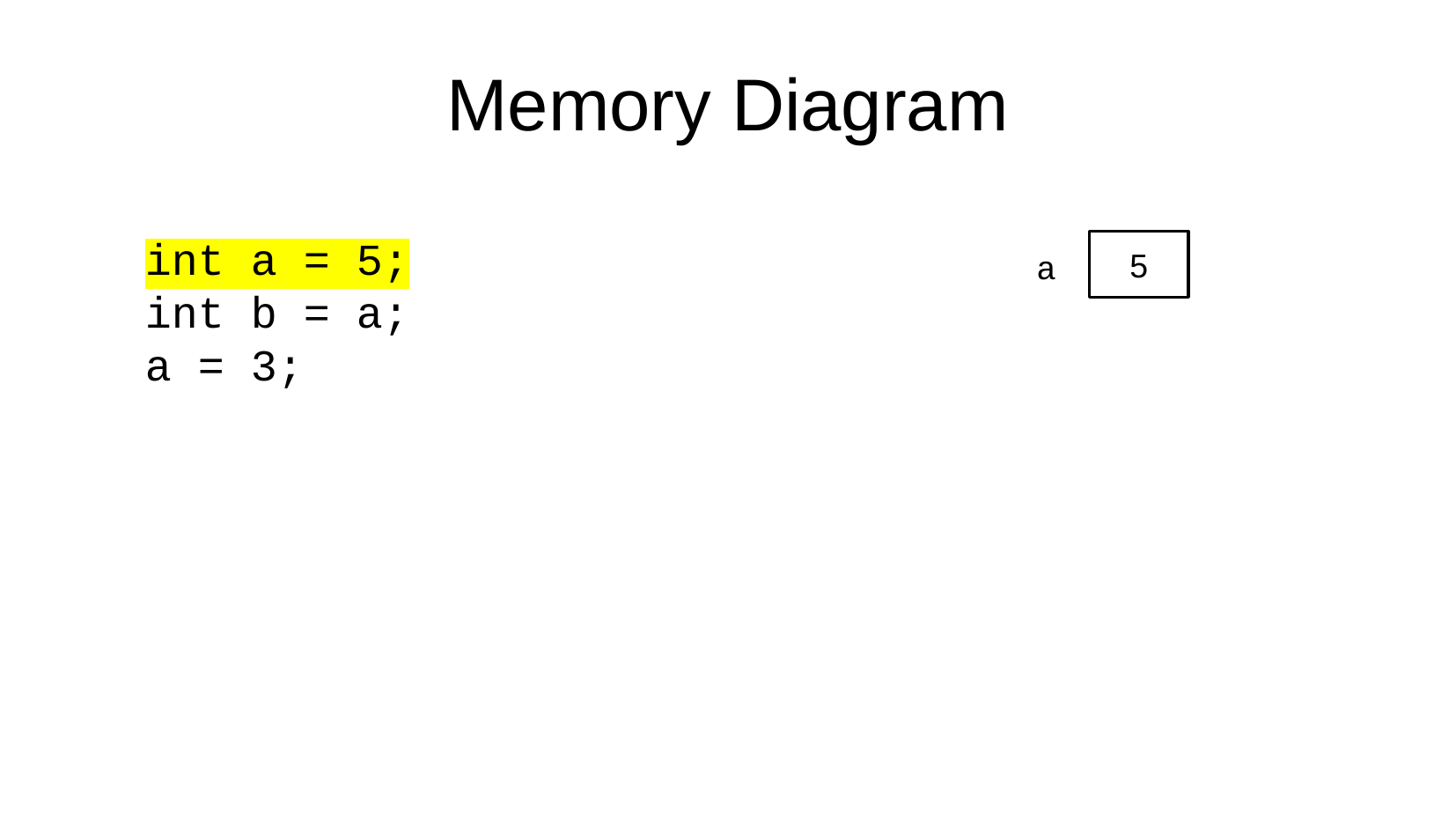

Memory Diagram
int a = 5;
int b = a;
a = 3;

5
a